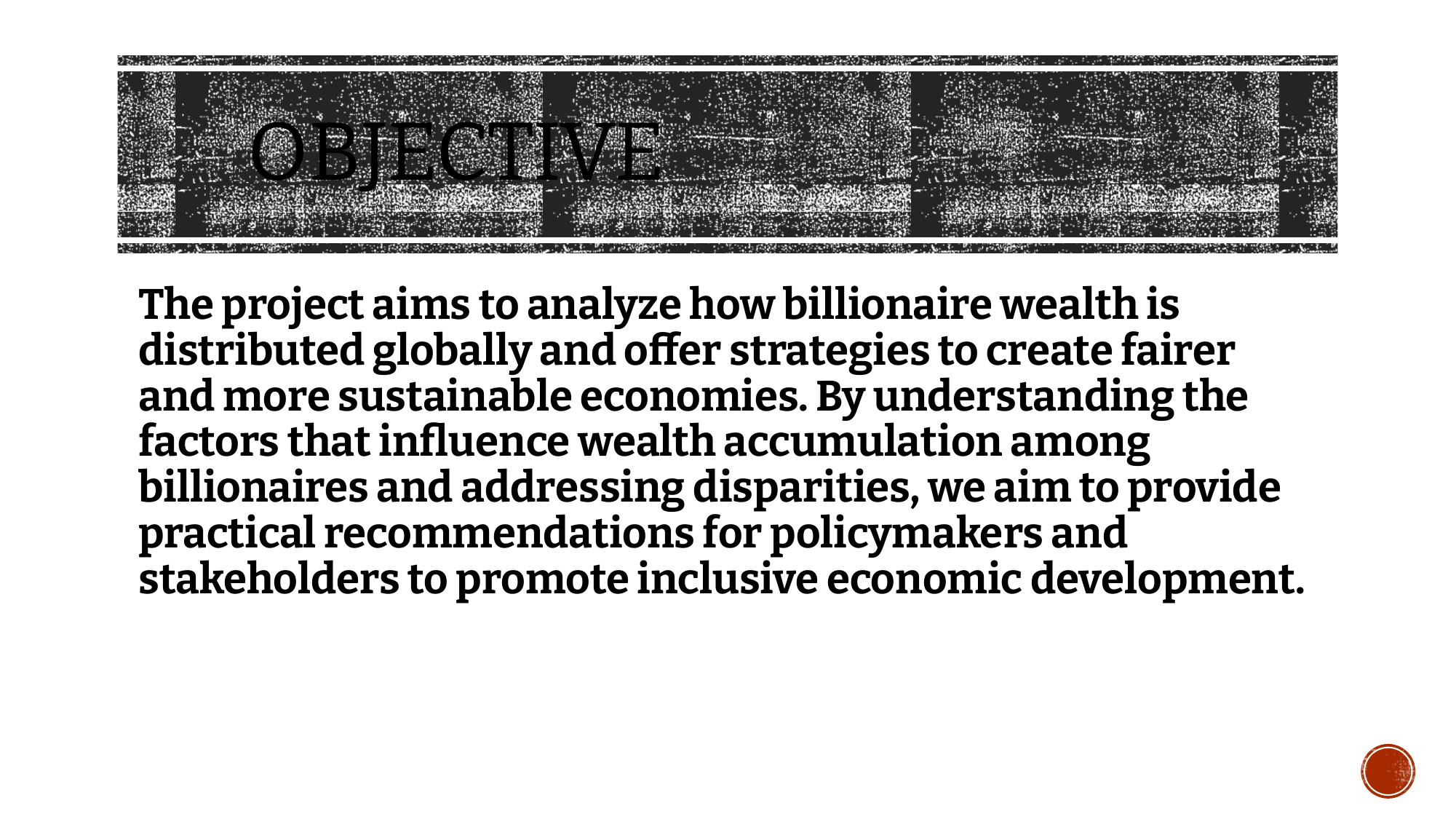

# OBJECTIVE

The project aims to analyze how billionaire wealth is distributed globally and offer strategies to create fairer and more sustainable economies. By understanding the factors that influence wealth accumulation among billionaires and addressing disparities, we aim to provide practical recommendations for policymakers and stakeholders to promote inclusive economic development.